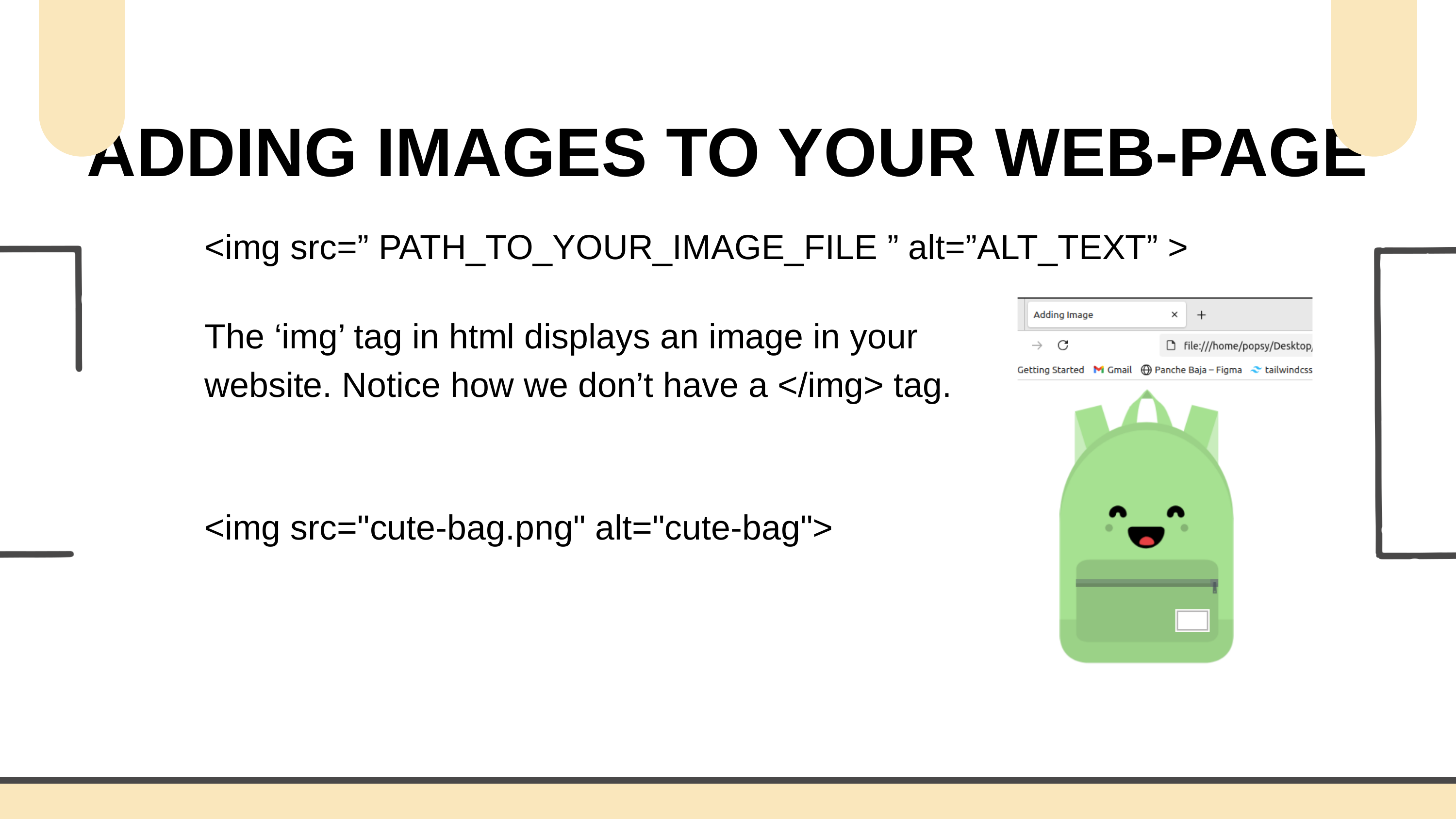

ADDING IMAGES TO YOUR WEB-PAGE
<img src=” PATH_TO_YOUR_IMAGE_FILE ” alt=”ALT_TEXT” >

The ‘img’ tag in html displays an image in your website. Notice how we don’t have a </img> tag.
<img src="cute-bag.png" alt="cute-bag">